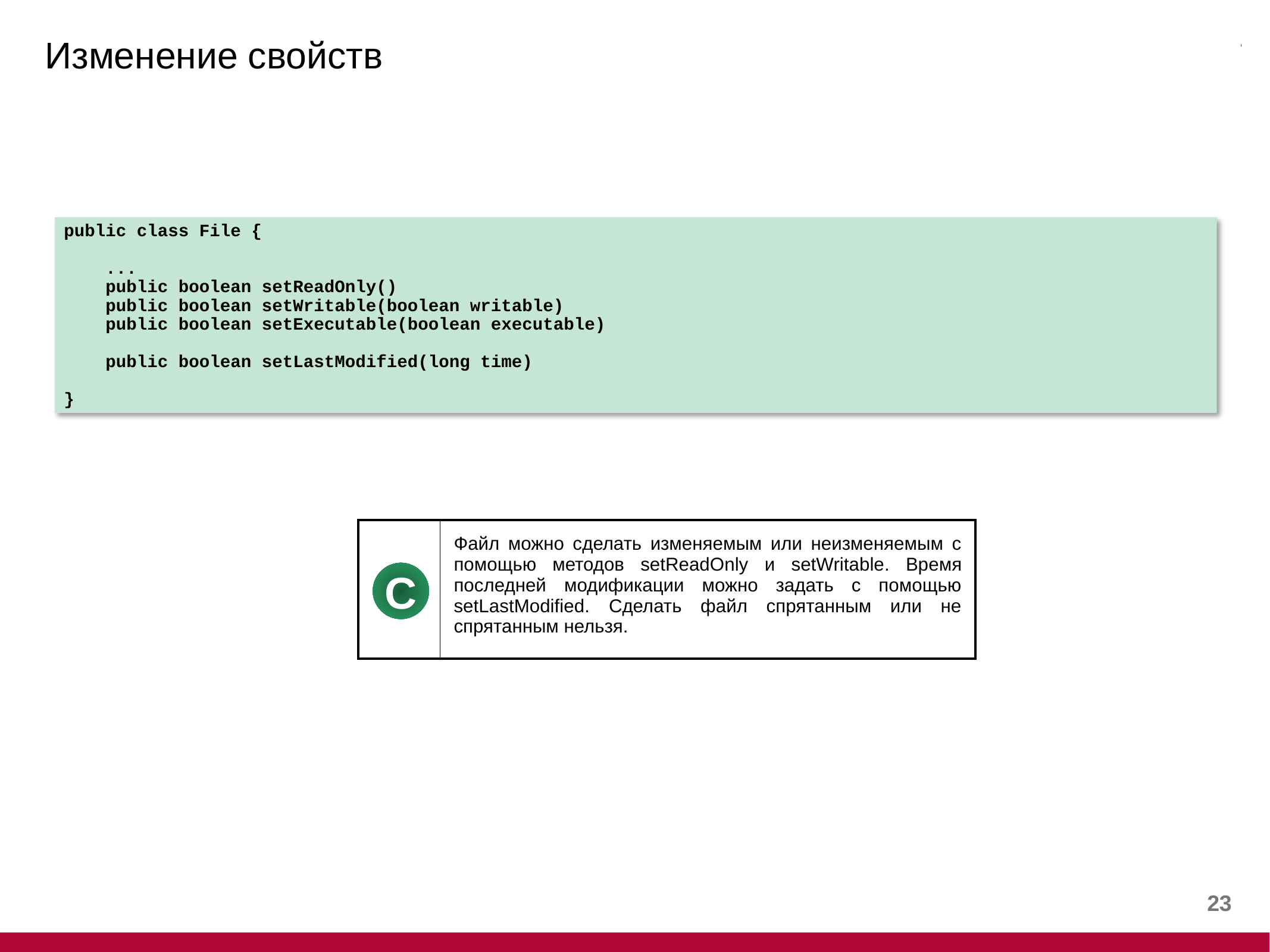

# Изменение свойств

public class File {

    ...
    public boolean setReadOnly()
    public boolean setWritable(boolean writable)
    public boolean setExecutable(boolean executable)

    public boolean setLastModified(long time)

}
|  | Файл можно сделать изменяемым или неизменяемым с помощью методов setReadOnly и setWritable. Время последней модификации можно задать с помощью setLastModified. Сделать файл спрятанным или не спрятанным нельзя. |
| --- | --- |
C
23